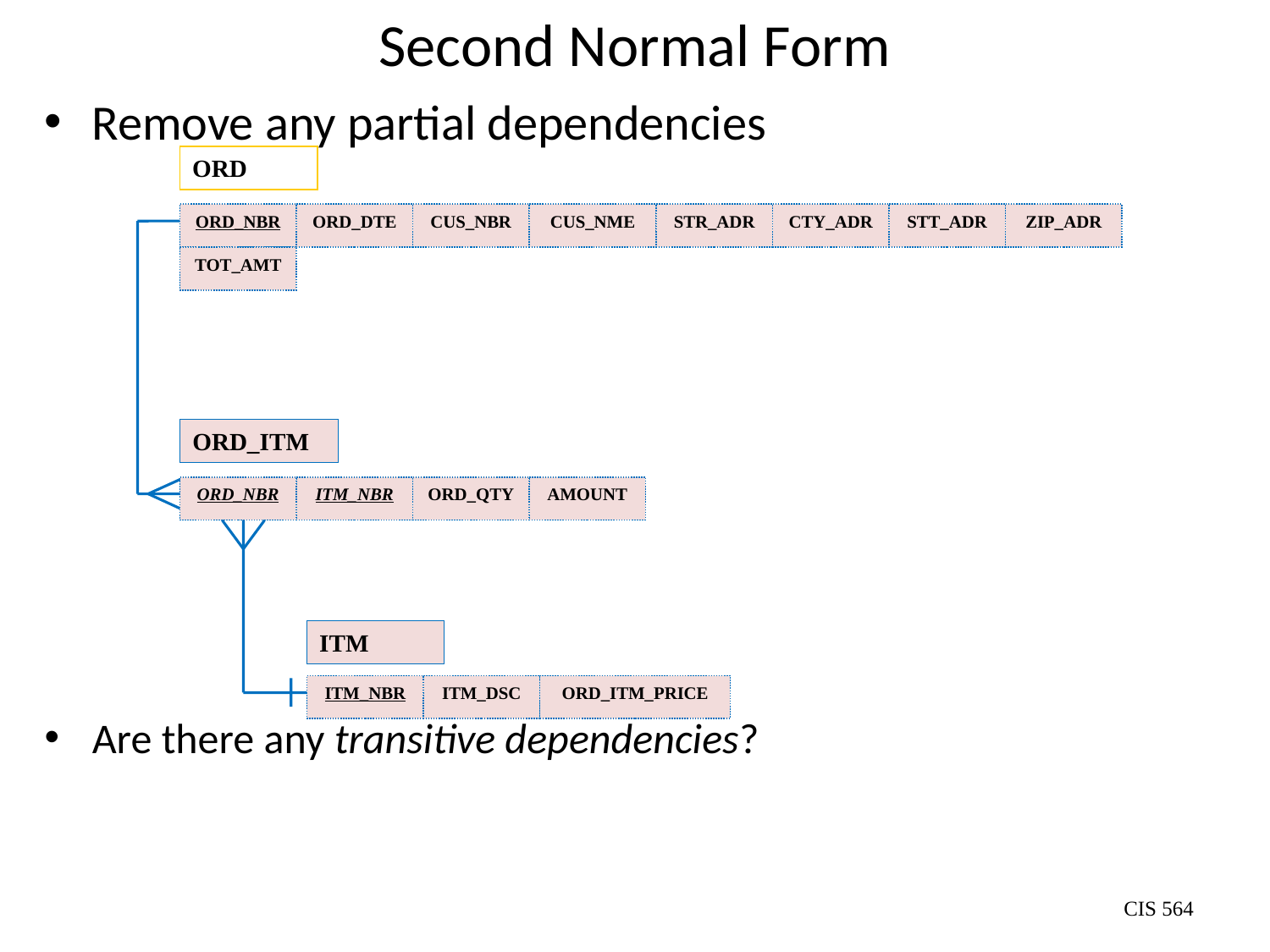

# Second Normal Form
Remove any partial dependencies

Are there any transitive dependencies?
ORD
ORD_NBR
ORD_DTE
CUS_NBR
CUS_NME
STR_ADR
CTY_ADR
STT_ADR
ZIP_ADR

TOT_AMT
ORD_ITM
ORD_NBR
ITM_NBR
ORD_QTY
AMOUNT

ITM
ITM_NBR
ITM_DSC
ORD_ITM_PRICE

CIS 564